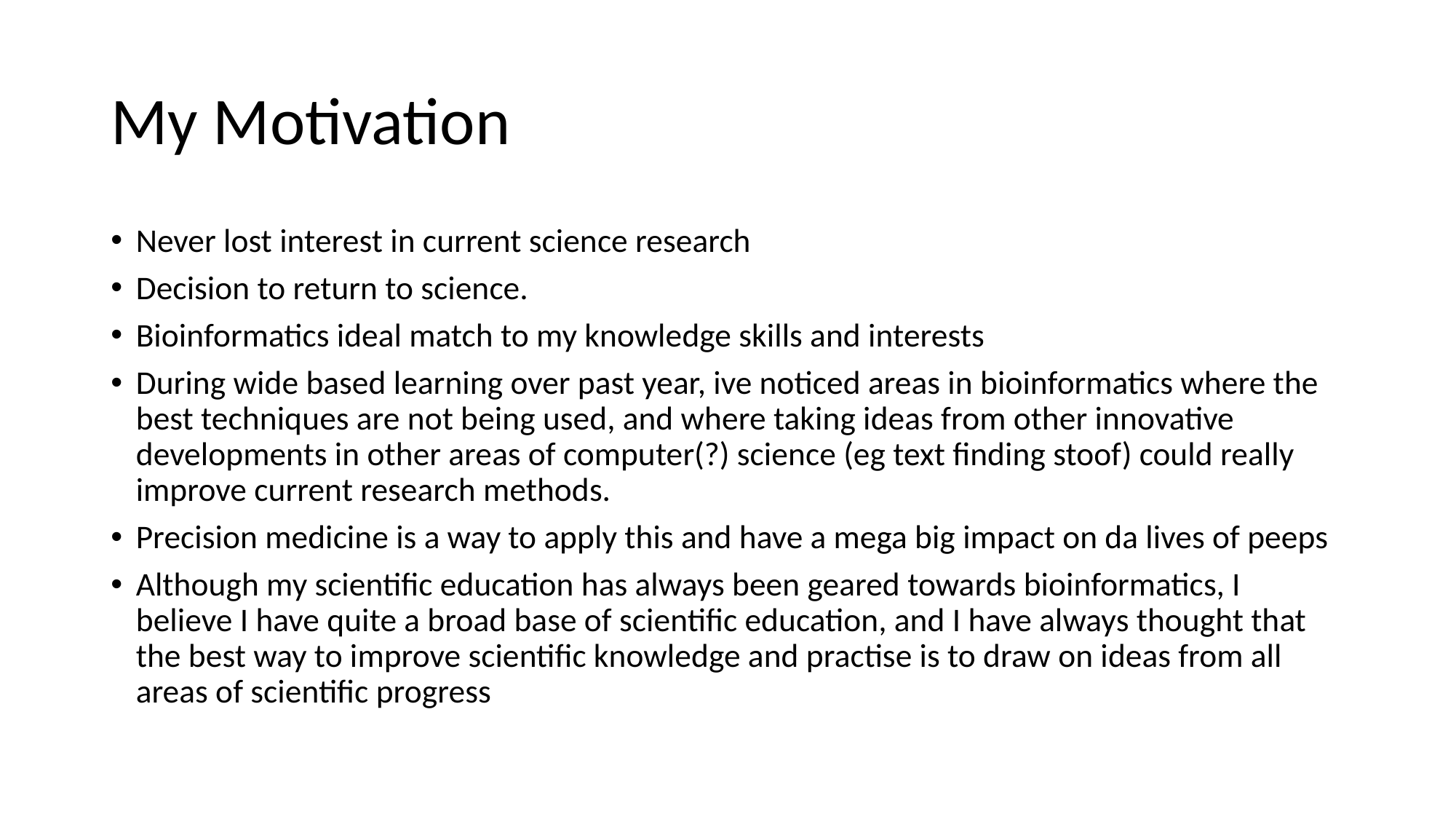

# My Motivation
Never lost interest in current science research
Decision to return to science.
Bioinformatics ideal match to my knowledge skills and interests
During wide based learning over past year, ive noticed areas in bioinformatics where the best techniques are not being used, and where taking ideas from other innovative developments in other areas of computer(?) science (eg text finding stoof) could really improve current research methods.
Precision medicine is a way to apply this and have a mega big impact on da lives of peeps
Although my scientific education has always been geared towards bioinformatics, I believe I have quite a broad base of scientific education, and I have always thought that the best way to improve scientific knowledge and practise is to draw on ideas from all areas of scientific progress